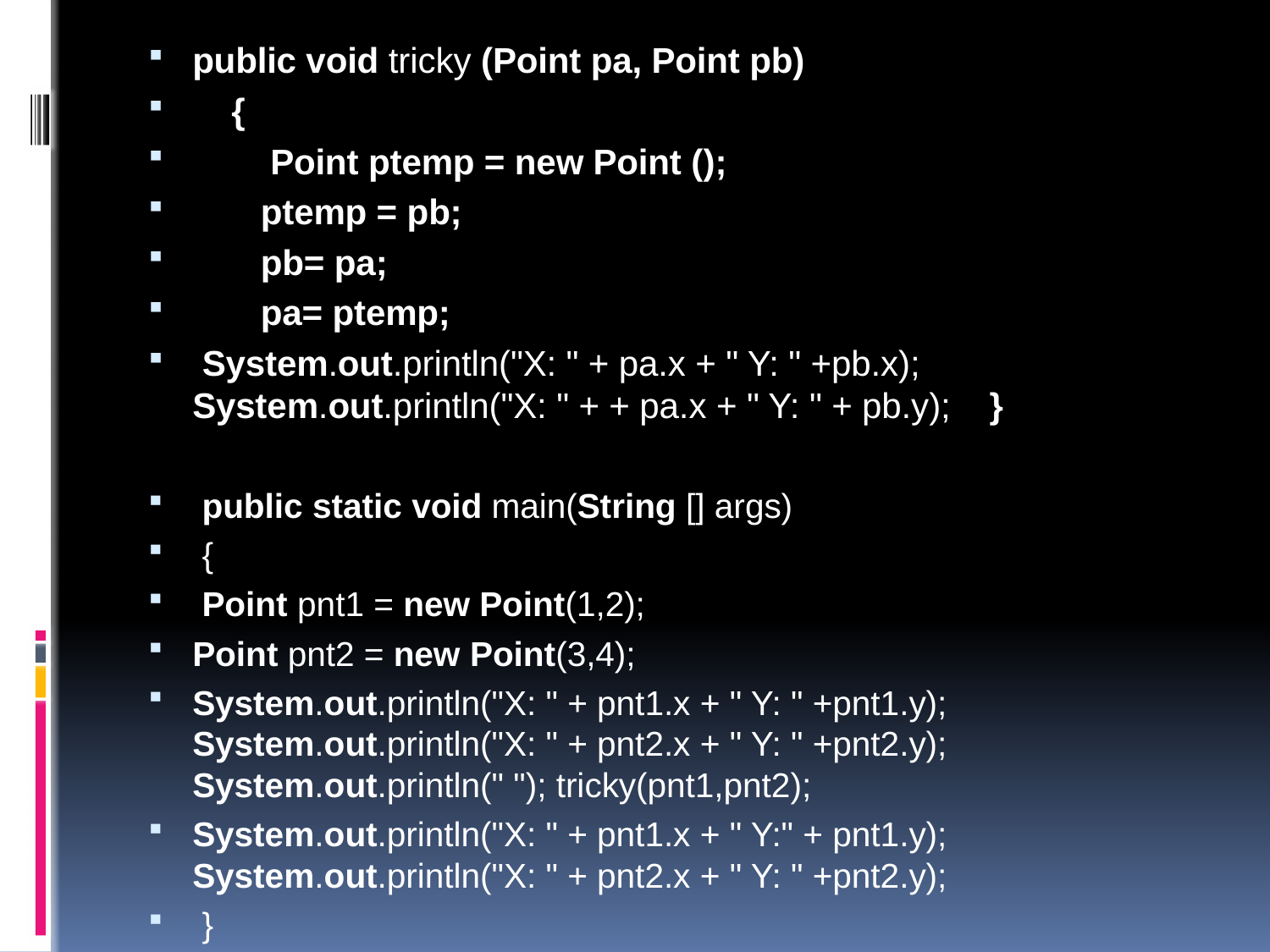

public void tricky (Point pa, Point pb)
    {
        Point ptemp = new Point ();
       ptemp = pb;
       pb= pa;
       pa= ptemp;
 System.out.println("X: " + pa.x + " Y: " +pb.x); System.out.println("X: " + + pa.x + " Y: " + pb.y);    }

 public static void main(String [] args)
 {
 Point pnt1 = new Point(1,2);
Point pnt2 = new Point(3,4);
System.out.println("X: " + pnt1.x + " Y: " +pnt1.y); System.out.println("X: " + pnt2.x + " Y: " +pnt2.y); System.out.println(" "); tricky(pnt1,pnt2);
System.out.println("X: " + pnt1.x + " Y:" + pnt1.y); System.out.println("X: " + pnt2.x + " Y: " +pnt2.y);
 }